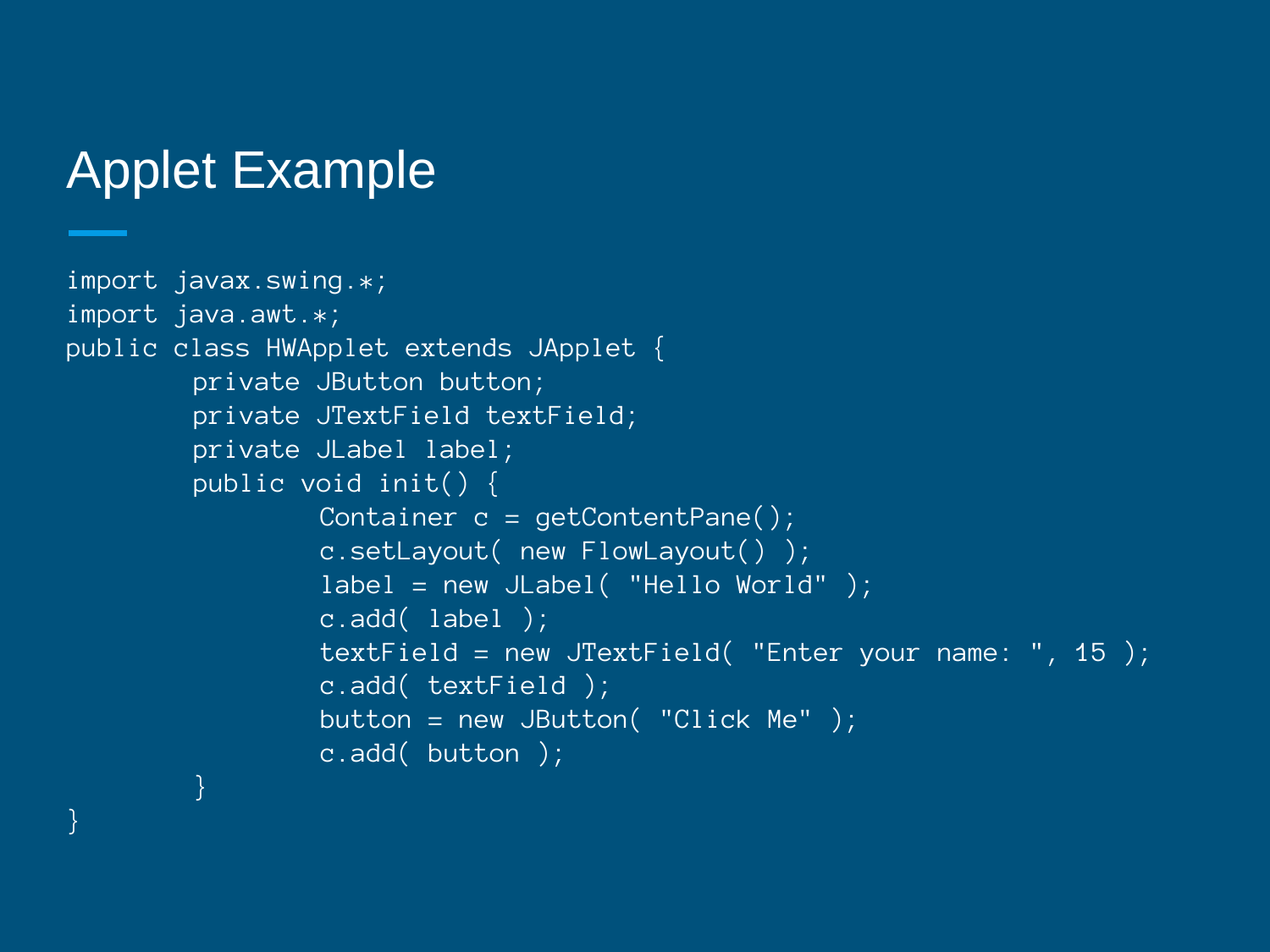

# Applet Example
import javax.swing.*;
import java.awt.*;
public class HWApplet extends JApplet {
	private JButton button;
	private JTextField textField;
	private JLabel label;
	public void init() {
		Container c = getContentPane();
		c.setLayout( new FlowLayout() );
		label = new JLabel( "Hello World" );
		c.add( label );
		textField = new JTextField( "Enter your name: ", 15 );
		c.add( textField );
		button = new JButton( "Click Me" );
		c.add( button );
	}
}